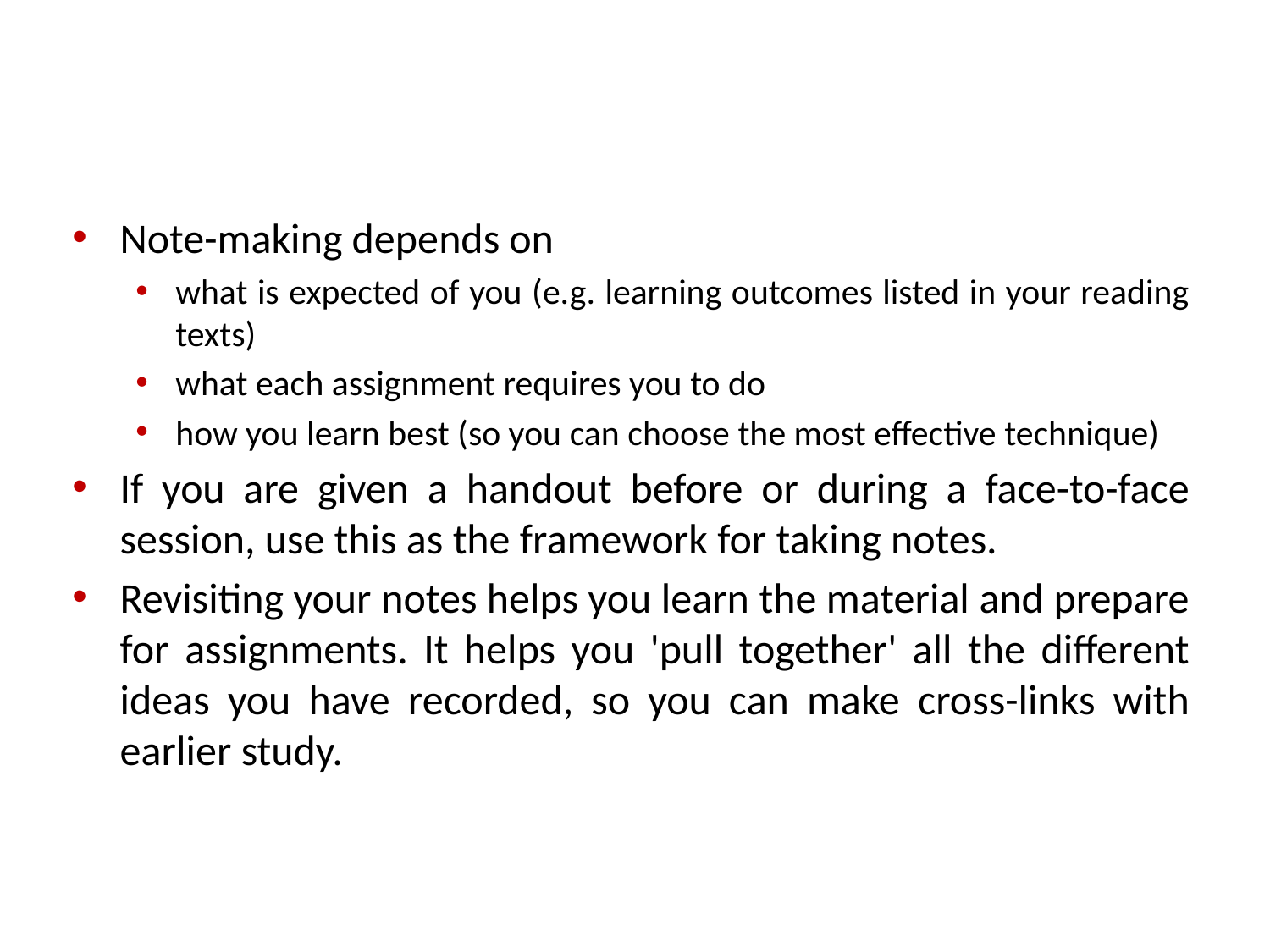

Note-making depends on
what is expected of you (e.g. learning outcomes listed in your reading texts)
what each assignment requires you to do
how you learn best (so you can choose the most effective technique)
If you are given a handout before or during a face-to-face session, use this as the framework for taking notes.
Revisiting your notes helps you learn the material and prepare for assignments. It helps you 'pull together' all the different ideas you have recorded, so you can make cross-links with earlier study.